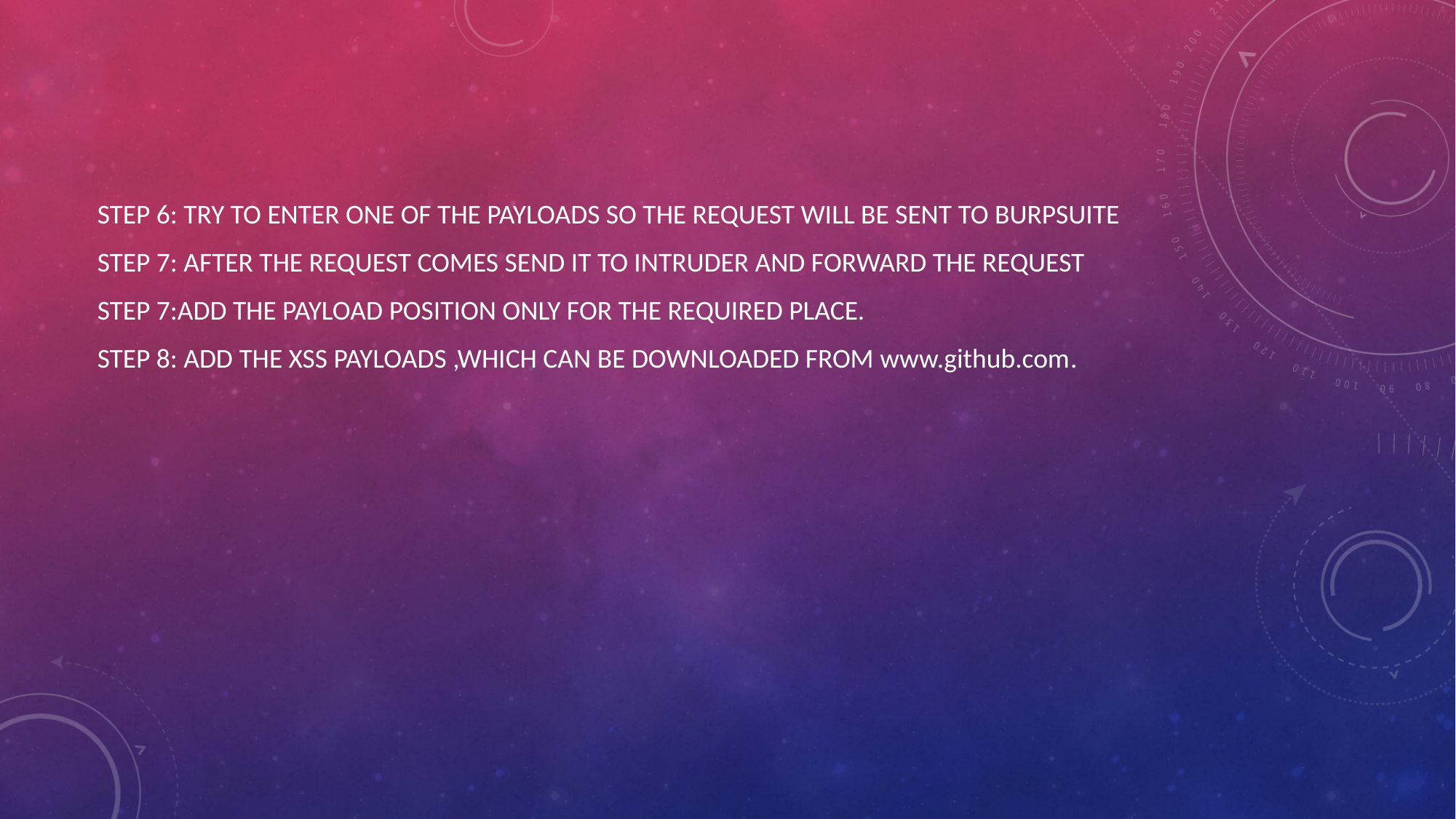

STEP 6: TRY TO ENTER ONE OF THE PAYLOADS SO THE REQUEST WILL BE SENT TO BURPSUITE
STEP 7: AFTER THE REQUEST COMES SEND IT TO INTRUDER AND FORWARD THE REQUEST
STEP 7:ADD THE PAYLOAD POSITION ONLY FOR THE REQUIRED PLACE.
STEP 8: ADD THE XSS PAYLOADS ,WHICH CAN BE DOWNLOADED FROM www.github.com.